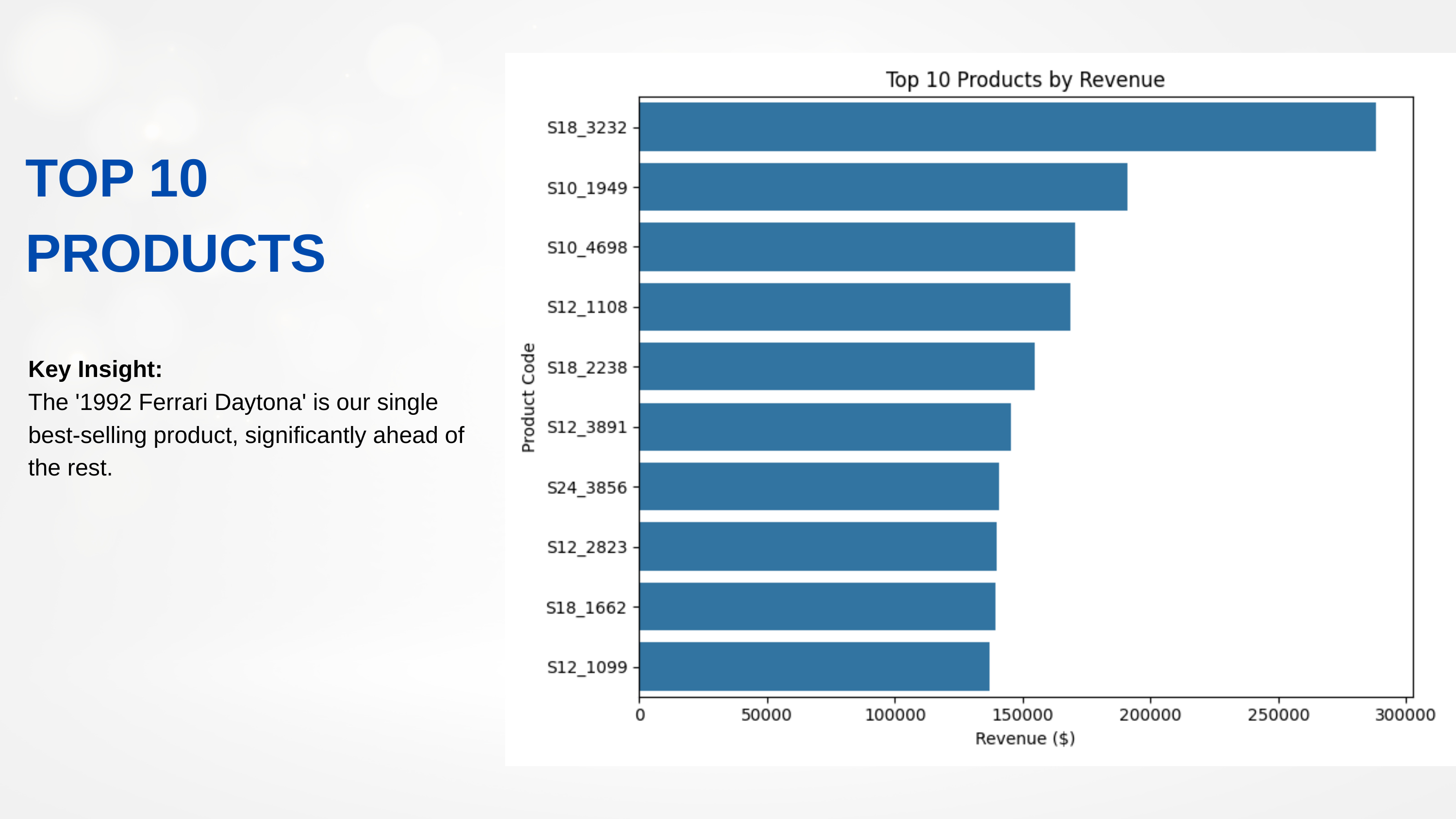

TOP 10 PRODUCTS
Key Insight:
The '1992 Ferrari Daytona' is our single best-selling product, significantly ahead of the rest.